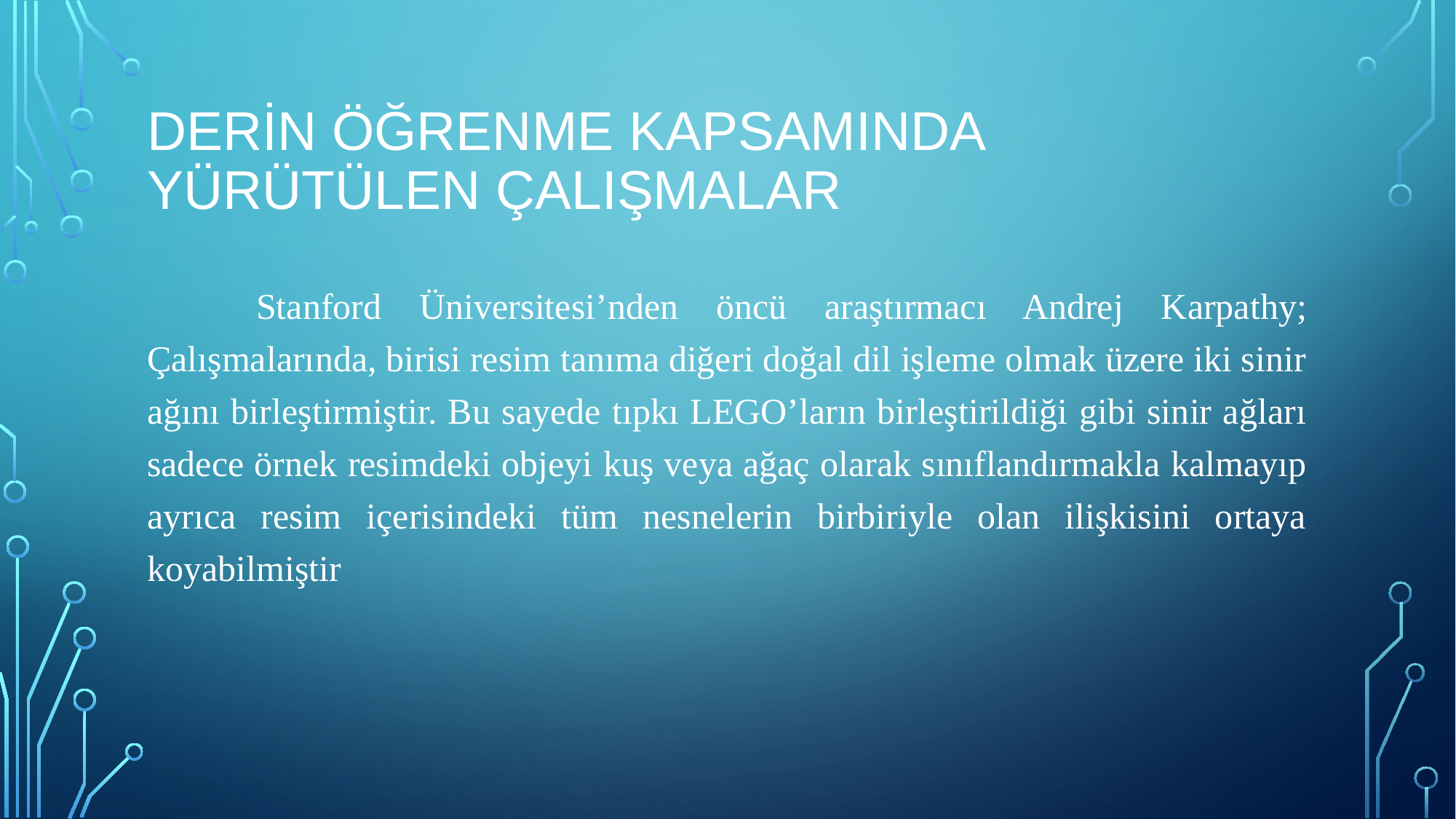

# Derin Öğrenme Kapsamında Yürütülen Çalışmalar
	Stanford Üniversitesi’nden öncü araştırmacı Andrej Karpathy; Çalışmalarında, birisi resim tanıma diğeri doğal dil işleme olmak üzere iki sinir ağını birleştirmiştir. Bu sayede tıpkı LEGO’ların birleştirildiği gibi sinir ağları sadece örnek resimdeki objeyi kuş veya ağaç olarak sınıflandırmakla kalmayıp ayrıca resim içerisindeki tüm nesnelerin birbiriyle olan ilişkisini ortaya koyabilmiştir